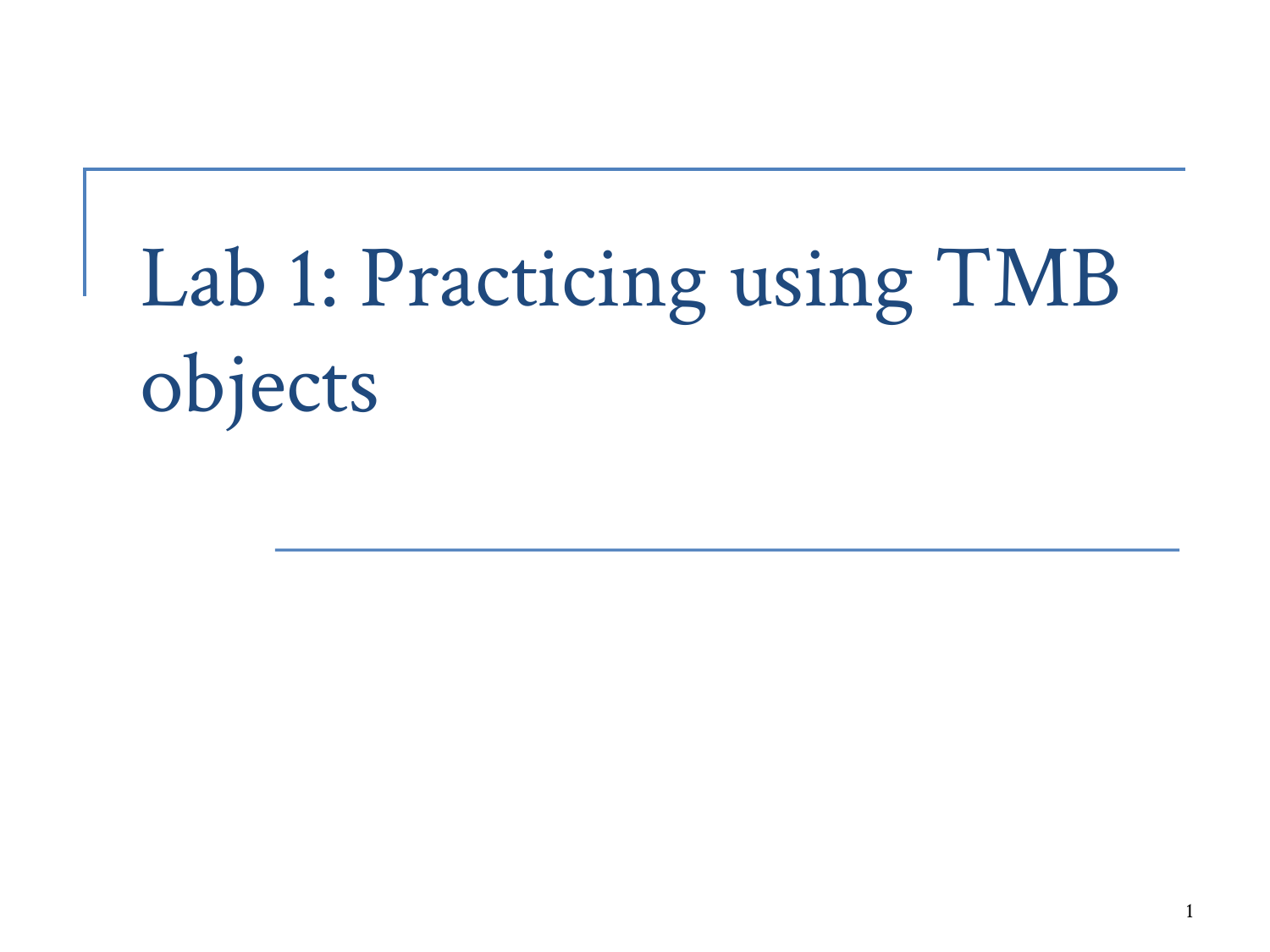

# Lab 1: Practicing using TMB objects

1